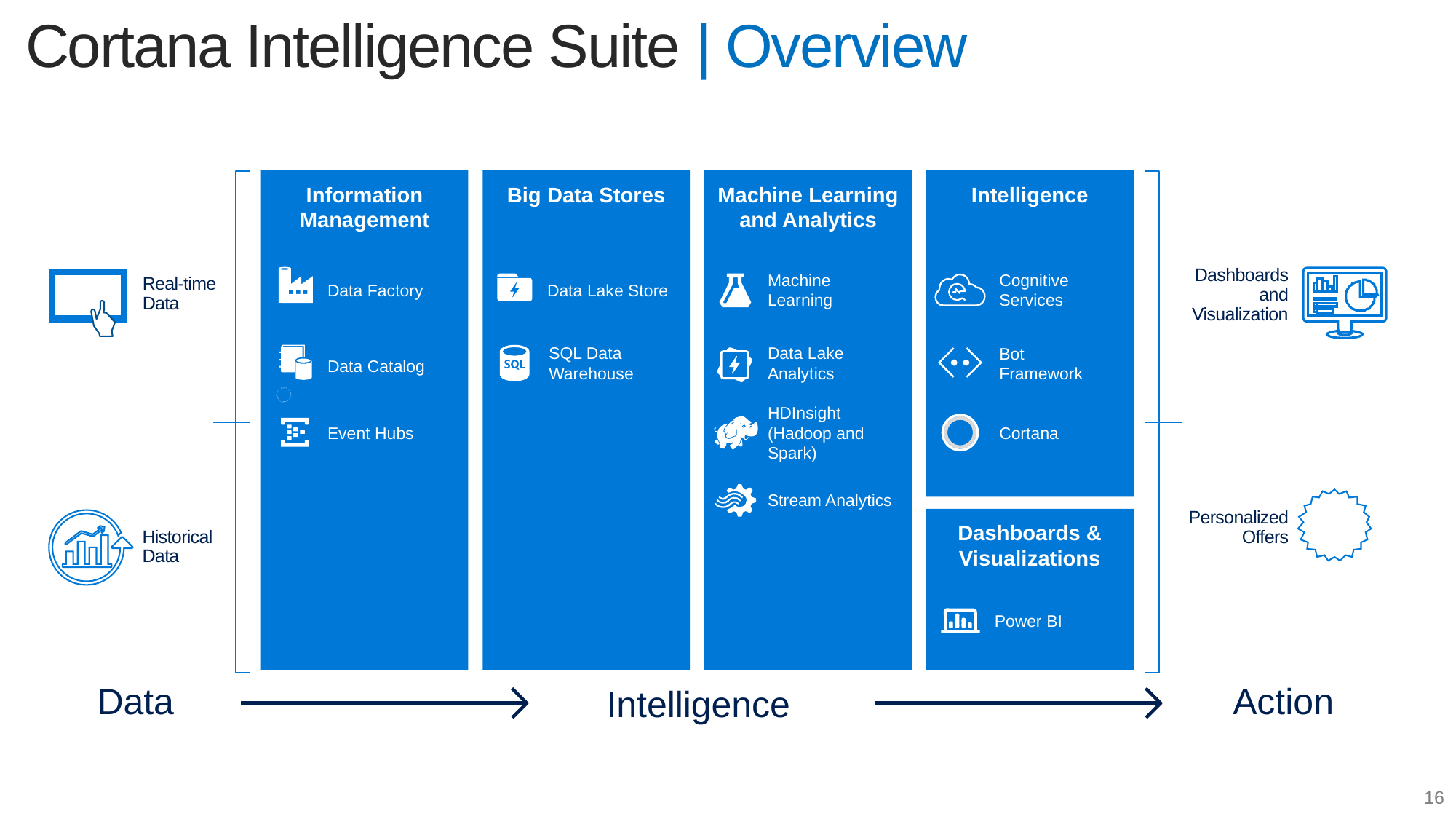

Cortana Intelligence Suite | Overview
Information Management

Data Factory

Data Catalog
Event Hubs

Intelligence
Cognitive Services

Bot
Framework

Cortana
Dashboards & Visualizations
Power BI

Big Data Stores

Data Lake Store
SQL Data
Warehouse

Machine Learning and Analytics
Machine Learning

Data Lake Analytics

HDInsight
(Hadoop and Spark)

Stream Analytics

Intelligence

Dashboards and Visualization

Personalized
Offers
Action
Real-time
Data

Historical Data
Data

16